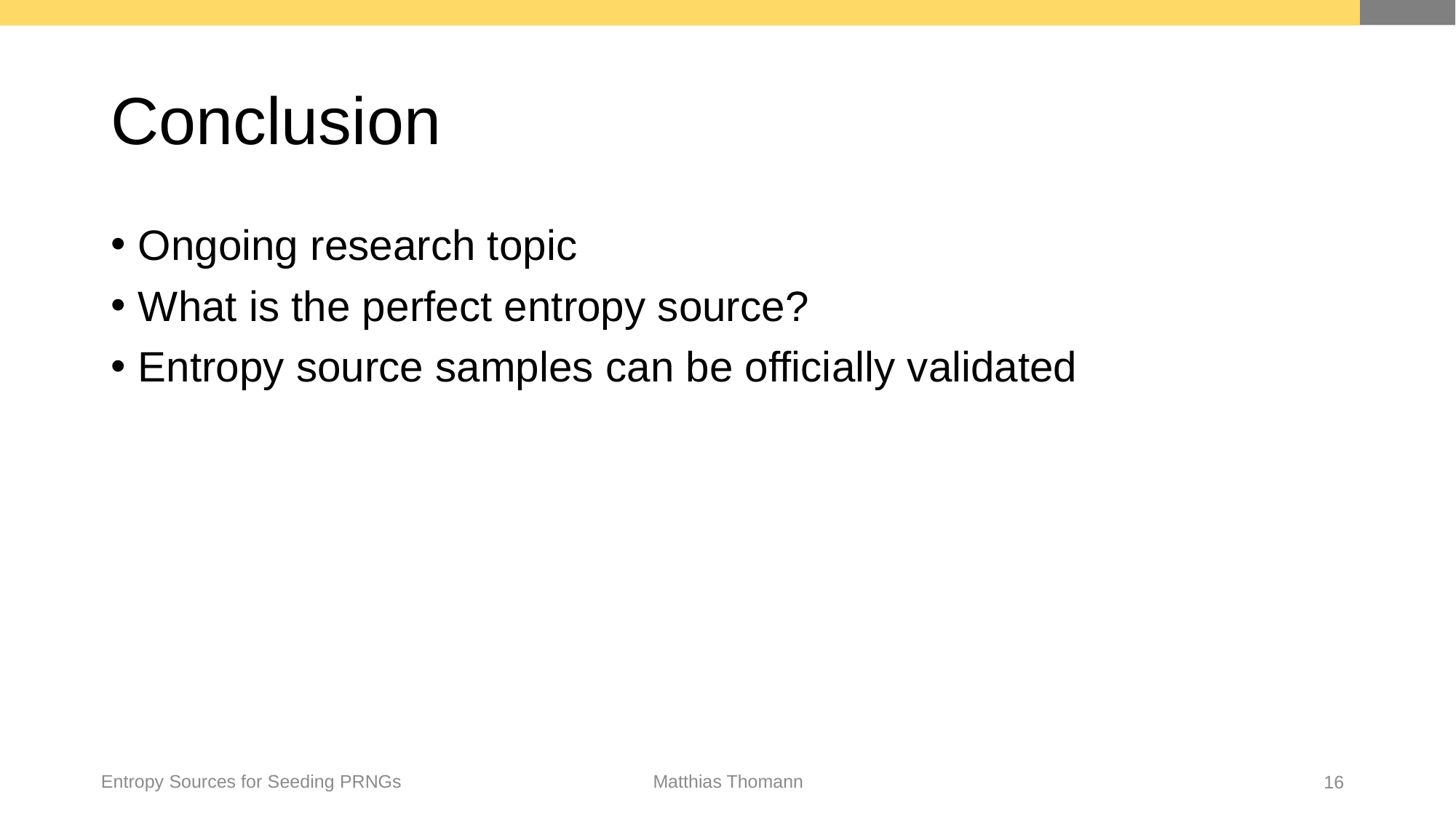

# Conclusion
Ongoing research topic
What is the perfect entropy source?
Entropy source samples can be officially validated